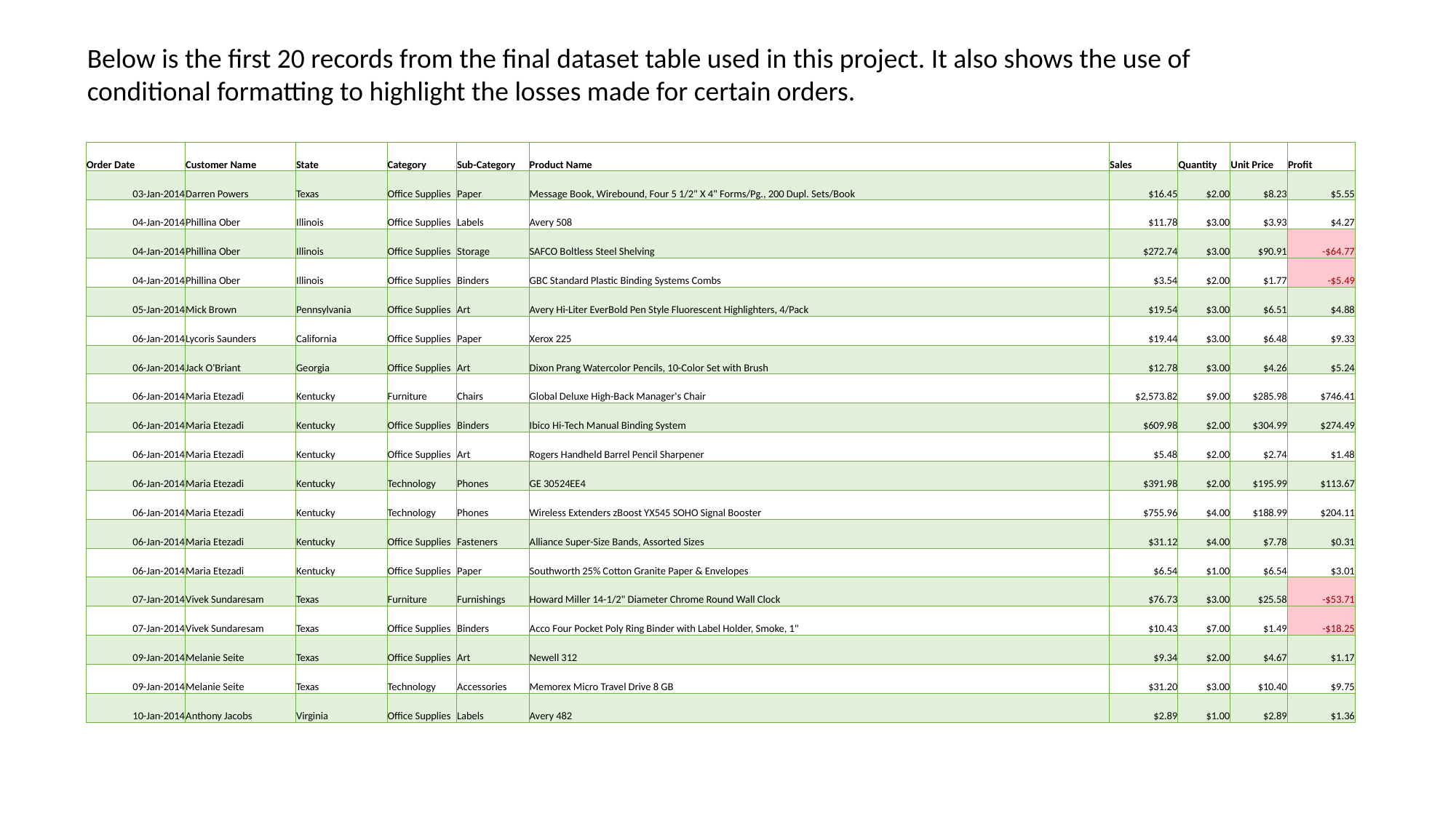

Below is the first 20 records from the final dataset table used in this project. It also shows the use of conditional formatting to highlight the losses made for certain orders.
| Order Date | Customer Name | State | Category | Sub-Category | Product Name | Sales | Quantity | Unit Price | Profit |
| --- | --- | --- | --- | --- | --- | --- | --- | --- | --- |
| 03-Jan-2014 | Darren Powers | Texas | Office Supplies | Paper | Message Book, Wirebound, Four 5 1/2" X 4" Forms/Pg., 200 Dupl. Sets/Book | $16.45 | $2.00 | $8.23 | $5.55 |
| 04-Jan-2014 | Phillina Ober | Illinois | Office Supplies | Labels | Avery 508 | $11.78 | $3.00 | $3.93 | $4.27 |
| 04-Jan-2014 | Phillina Ober | Illinois | Office Supplies | Storage | SAFCO Boltless Steel Shelving | $272.74 | $3.00 | $90.91 | -$64.77 |
| 04-Jan-2014 | Phillina Ober | Illinois | Office Supplies | Binders | GBC Standard Plastic Binding Systems Combs | $3.54 | $2.00 | $1.77 | -$5.49 |
| 05-Jan-2014 | Mick Brown | Pennsylvania | Office Supplies | Art | Avery Hi-Liter EverBold Pen Style Fluorescent Highlighters, 4/Pack | $19.54 | $3.00 | $6.51 | $4.88 |
| 06-Jan-2014 | Lycoris Saunders | California | Office Supplies | Paper | Xerox 225 | $19.44 | $3.00 | $6.48 | $9.33 |
| 06-Jan-2014 | Jack O'Briant | Georgia | Office Supplies | Art | Dixon Prang Watercolor Pencils, 10-Color Set with Brush | $12.78 | $3.00 | $4.26 | $5.24 |
| 06-Jan-2014 | Maria Etezadi | Kentucky | Furniture | Chairs | Global Deluxe High-Back Manager's Chair | $2,573.82 | $9.00 | $285.98 | $746.41 |
| 06-Jan-2014 | Maria Etezadi | Kentucky | Office Supplies | Binders | Ibico Hi-Tech Manual Binding System | $609.98 | $2.00 | $304.99 | $274.49 |
| 06-Jan-2014 | Maria Etezadi | Kentucky | Office Supplies | Art | Rogers Handheld Barrel Pencil Sharpener | $5.48 | $2.00 | $2.74 | $1.48 |
| 06-Jan-2014 | Maria Etezadi | Kentucky | Technology | Phones | GE 30524EE4 | $391.98 | $2.00 | $195.99 | $113.67 |
| 06-Jan-2014 | Maria Etezadi | Kentucky | Technology | Phones | Wireless Extenders zBoost YX545 SOHO Signal Booster | $755.96 | $4.00 | $188.99 | $204.11 |
| 06-Jan-2014 | Maria Etezadi | Kentucky | Office Supplies | Fasteners | Alliance Super-Size Bands, Assorted Sizes | $31.12 | $4.00 | $7.78 | $0.31 |
| 06-Jan-2014 | Maria Etezadi | Kentucky | Office Supplies | Paper | Southworth 25% Cotton Granite Paper & Envelopes | $6.54 | $1.00 | $6.54 | $3.01 |
| 07-Jan-2014 | Vivek Sundaresam | Texas | Furniture | Furnishings | Howard Miller 14-1/2" Diameter Chrome Round Wall Clock | $76.73 | $3.00 | $25.58 | -$53.71 |
| 07-Jan-2014 | Vivek Sundaresam | Texas | Office Supplies | Binders | Acco Four Pocket Poly Ring Binder with Label Holder, Smoke, 1" | $10.43 | $7.00 | $1.49 | -$18.25 |
| 09-Jan-2014 | Melanie Seite | Texas | Office Supplies | Art | Newell 312 | $9.34 | $2.00 | $4.67 | $1.17 |
| 09-Jan-2014 | Melanie Seite | Texas | Technology | Accessories | Memorex Micro Travel Drive 8 GB | $31.20 | $3.00 | $10.40 | $9.75 |
| 10-Jan-2014 | Anthony Jacobs | Virginia | Office Supplies | Labels | Avery 482 | $2.89 | $1.00 | $2.89 | $1.36 |